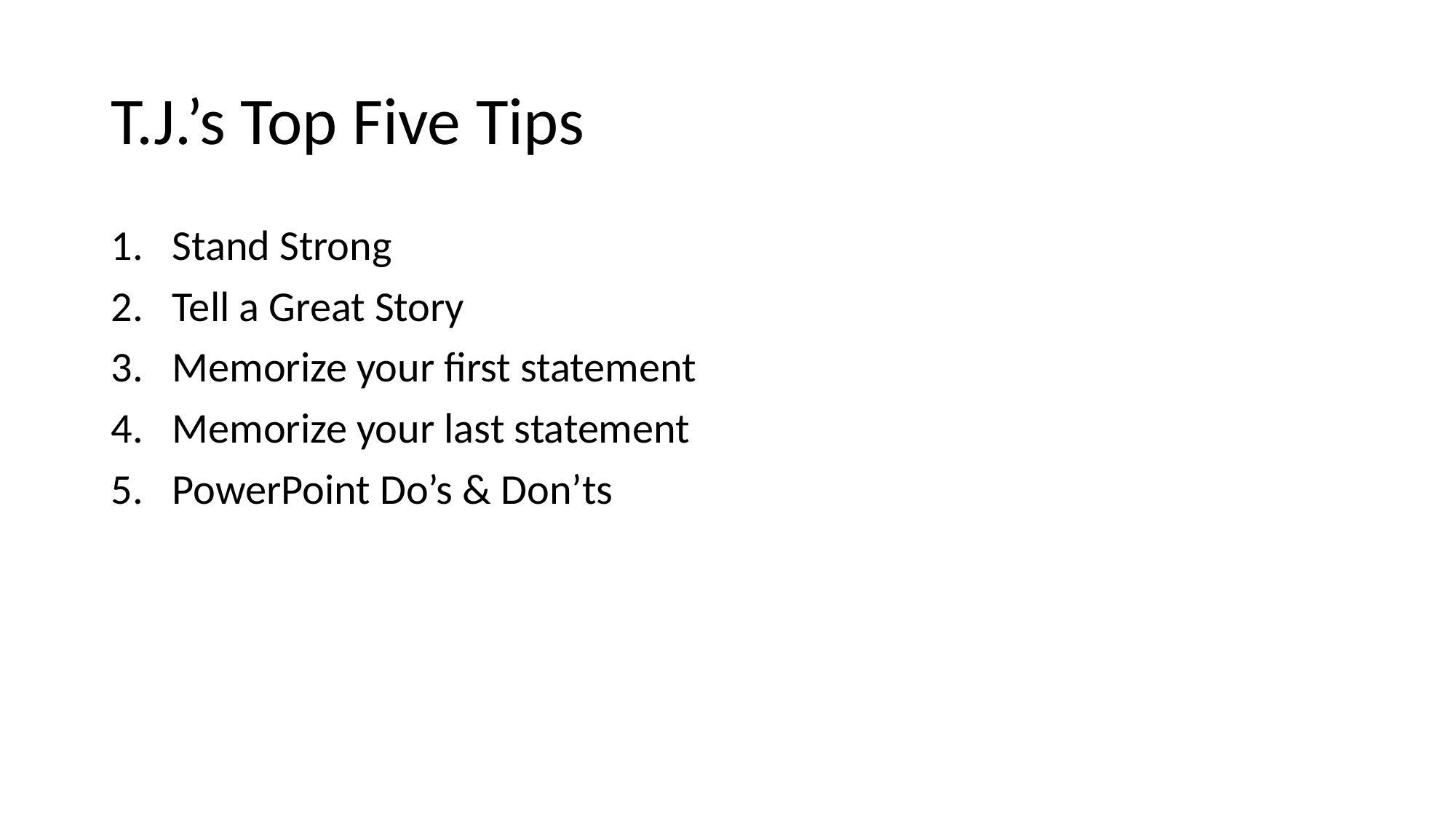

# T.J.’s Top Five Tips
Stand Strong
Tell a Great Story
Memorize your first statement
Memorize your last statement
PowerPoint Do’s & Don’ts